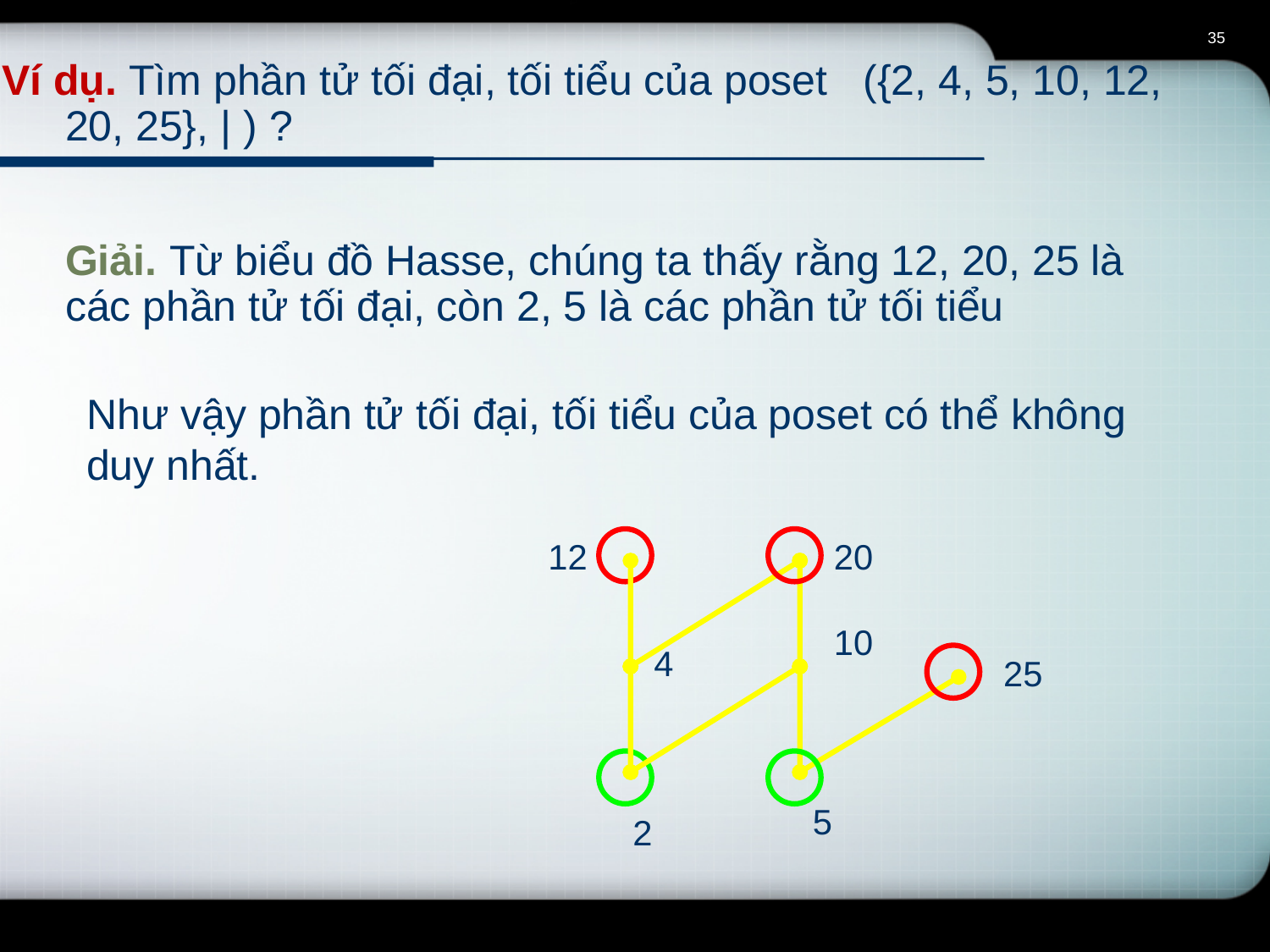

35
Ví dụ. Tìm phần tử tối đại, tối tiểu của poset   ({2, 4, 5, 10, 12, 20, 25}, | ) ?
Giải. Từ biểu đồ Hasse, chúng ta thấy rằng 12, 20, 25 là các phần tử tối đại, còn 2, 5 là các phần tử tối tiểu
Như vậy phần tử tối đại, tối tiểu của poset có thể không duy nhất.
12
20

10
4
25

5
2